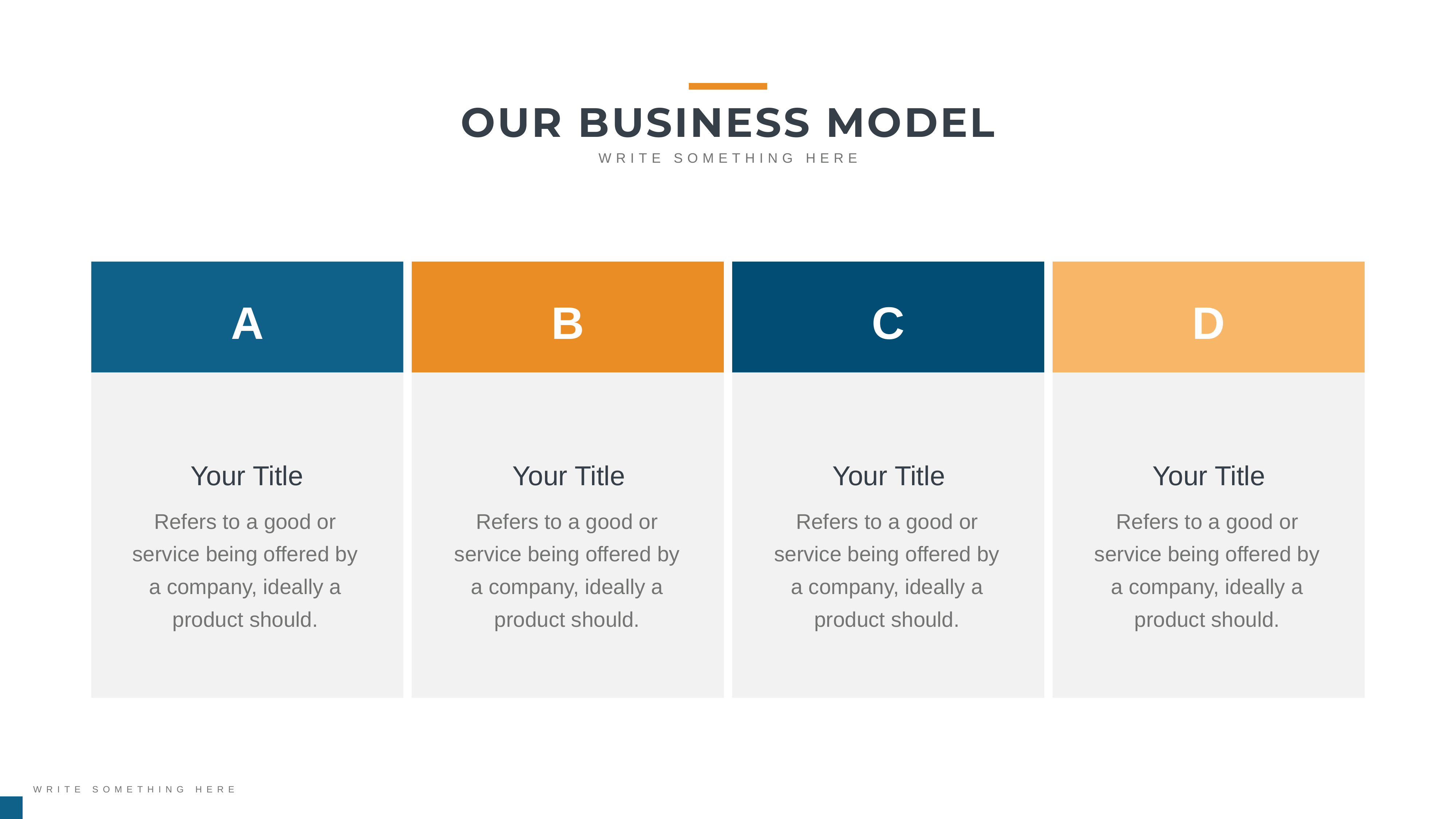

OUR BUSINESS MODEL
WRITE SOMETHING HERE

A
B
C
D
Your Title
Refers to a good or service being offered by a company, ideally a product should.
Your Title
Refers to a good or service being offered by a company, ideally a product should.
Your Title
Refers to a good or service being offered by a company, ideally a product should.
Your Title
Refers to a good or service being offered by a company, ideally a product should.
WRITE SOMETHING HERE